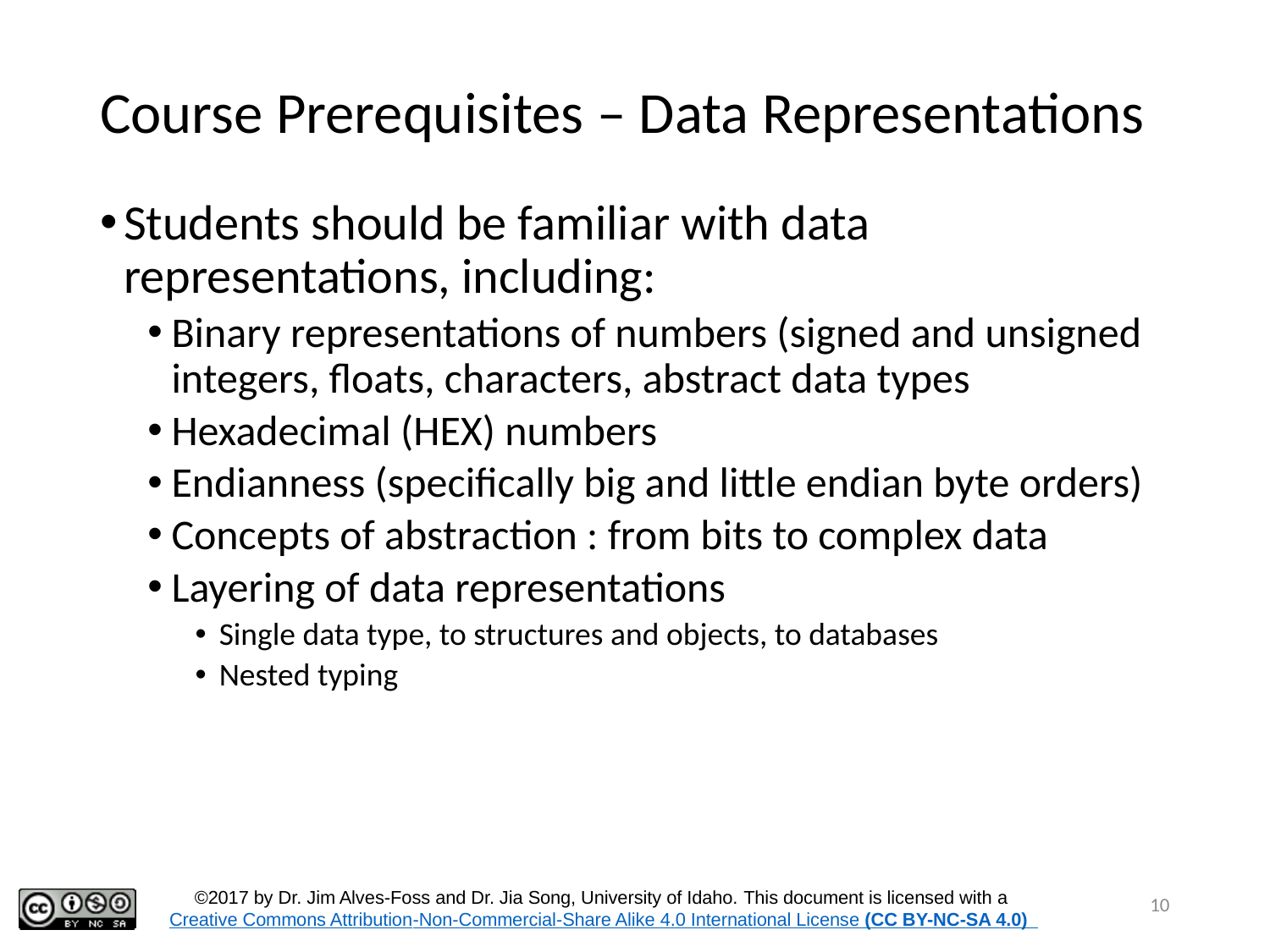

# Course Prerequisites – Data Representations
Students should be familiar with data representations, including:
Binary representations of numbers (signed and unsigned integers, floats, characters, abstract data types
Hexadecimal (HEX) numbers
Endianness (specifically big and little endian byte orders)
Concepts of abstraction : from bits to complex data
Layering of data representations
Single data type, to structures and objects, to databases
Nested typing

10